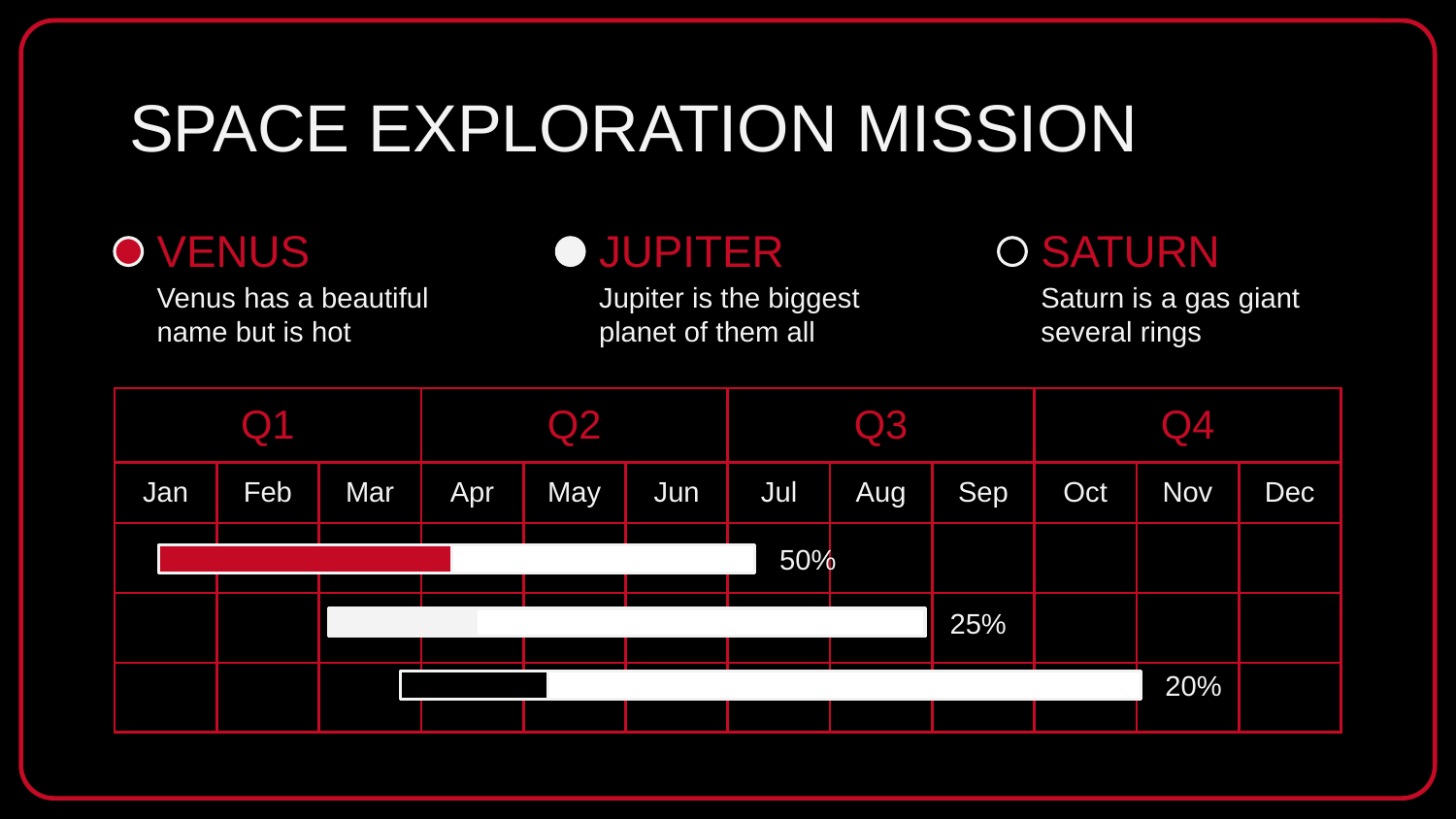

# SPACE EXPLORATION MISSION
JUPITER

Jupiter is the biggest planet of them all
SATURN

Saturn is a gas giant several rings
VENUS

Venus has a beautiful name but is hot
| Q1 |  |  | Q2 |  |  | Q3 |  |  | Q4 |  |  |
| --- | --- | --- | --- | --- | --- | --- | --- | --- | --- | --- | --- |
| Jan | Feb | Mar | Apr | May | Jun | Jul | Aug | Sep | Oct | Nov | Dec |
|  |  |  |  |  |  |  |  |  |  |  |  |
|  |  |  |  |  |  |  |  |  |  |  |  |
|  |  |  |  |  |  |  |  |  |  |  |  |
50%

25%

20%